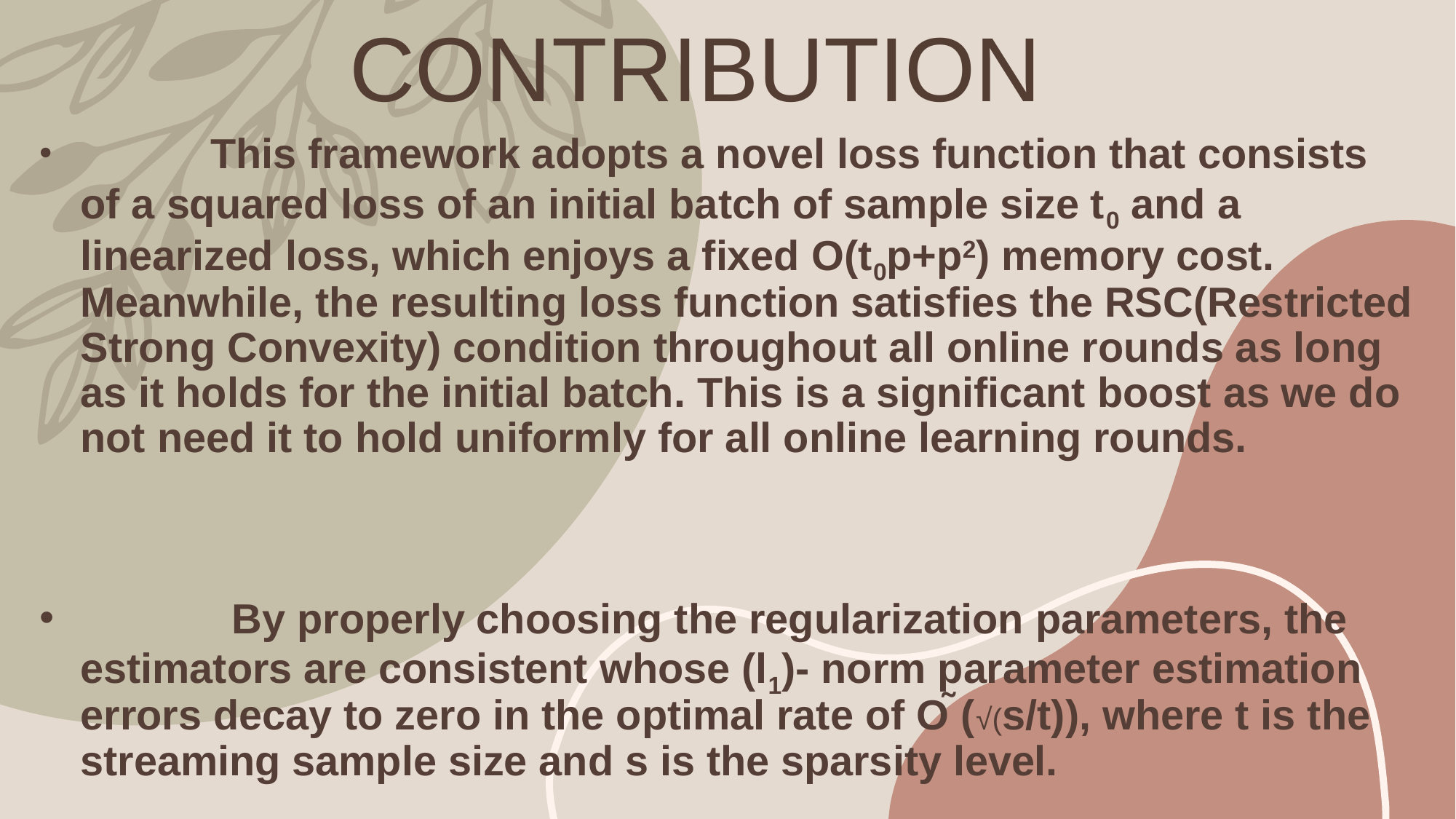

# CONTRIBUTION
             This framework adopts a novel loss function that consists of a squared loss of an initial batch of sample size t0 and a linearized loss, which enjoys a fixed O(t0p+p2) memory cost. Meanwhile, the resulting loss function satisfies the RSC(Restricted Strong Convexity) condition throughout all online rounds as long as it holds for the initial batch. This is a significant boost as we do not need it to hold uniformly for all online learning rounds.

             By properly choosing the regularization parameters, the estimators are consistent whose (l1)- norm parameter estimation errors decay to zero in the optimal rate of O ̃(√(s/t)), where t is the streaming sample size and s is the sparsity level.